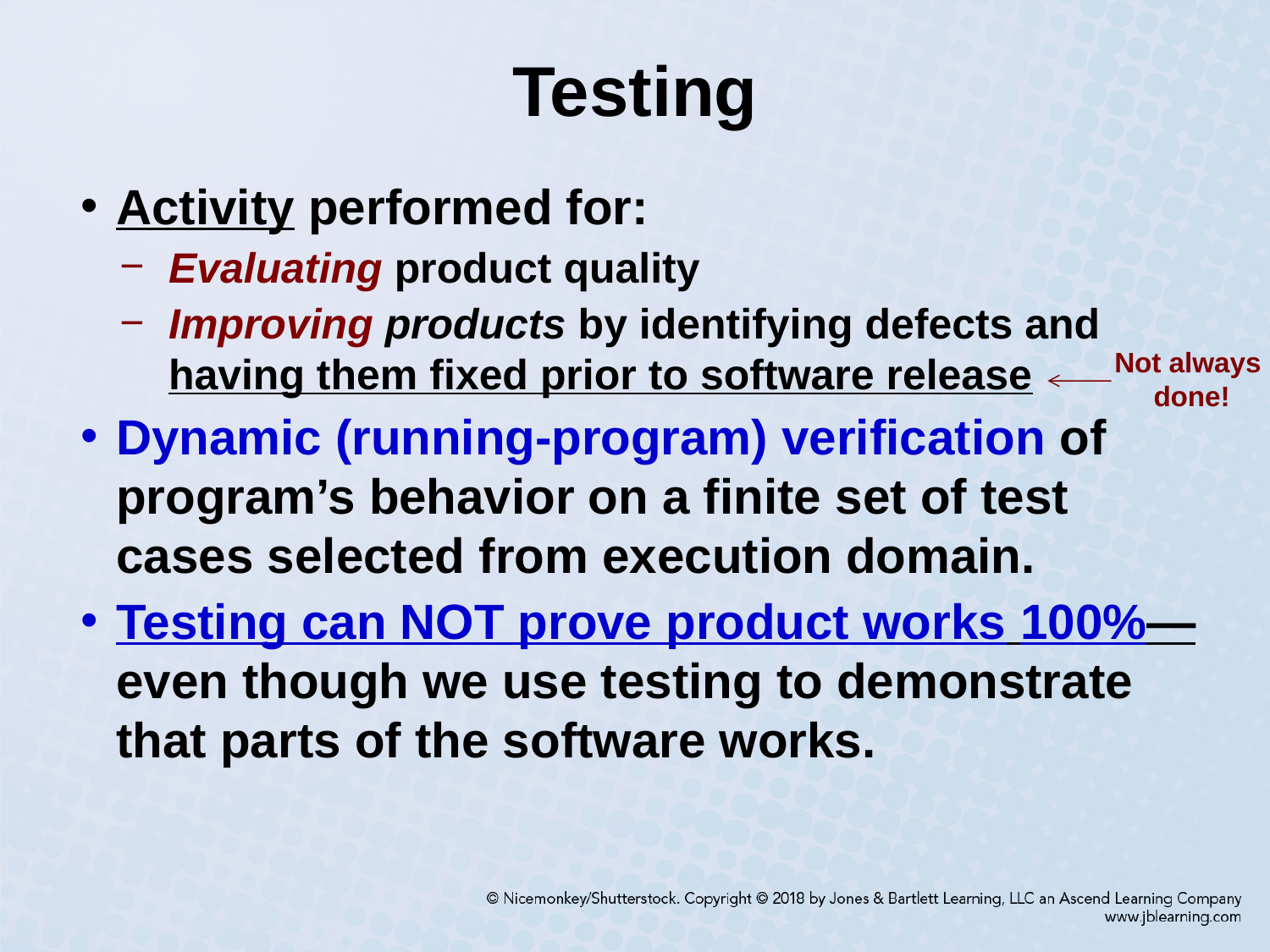

# Testing
Activity performed for:
Evaluating product quality
Improving products by identifying defects and having them fixed prior to software release
Dynamic (running-program) verification of program’s behavior on a finite set of test cases selected from execution domain.
Testing can NOT prove product works 100%—even though we use testing to demonstrate that parts of the software works.
Not always
 done!